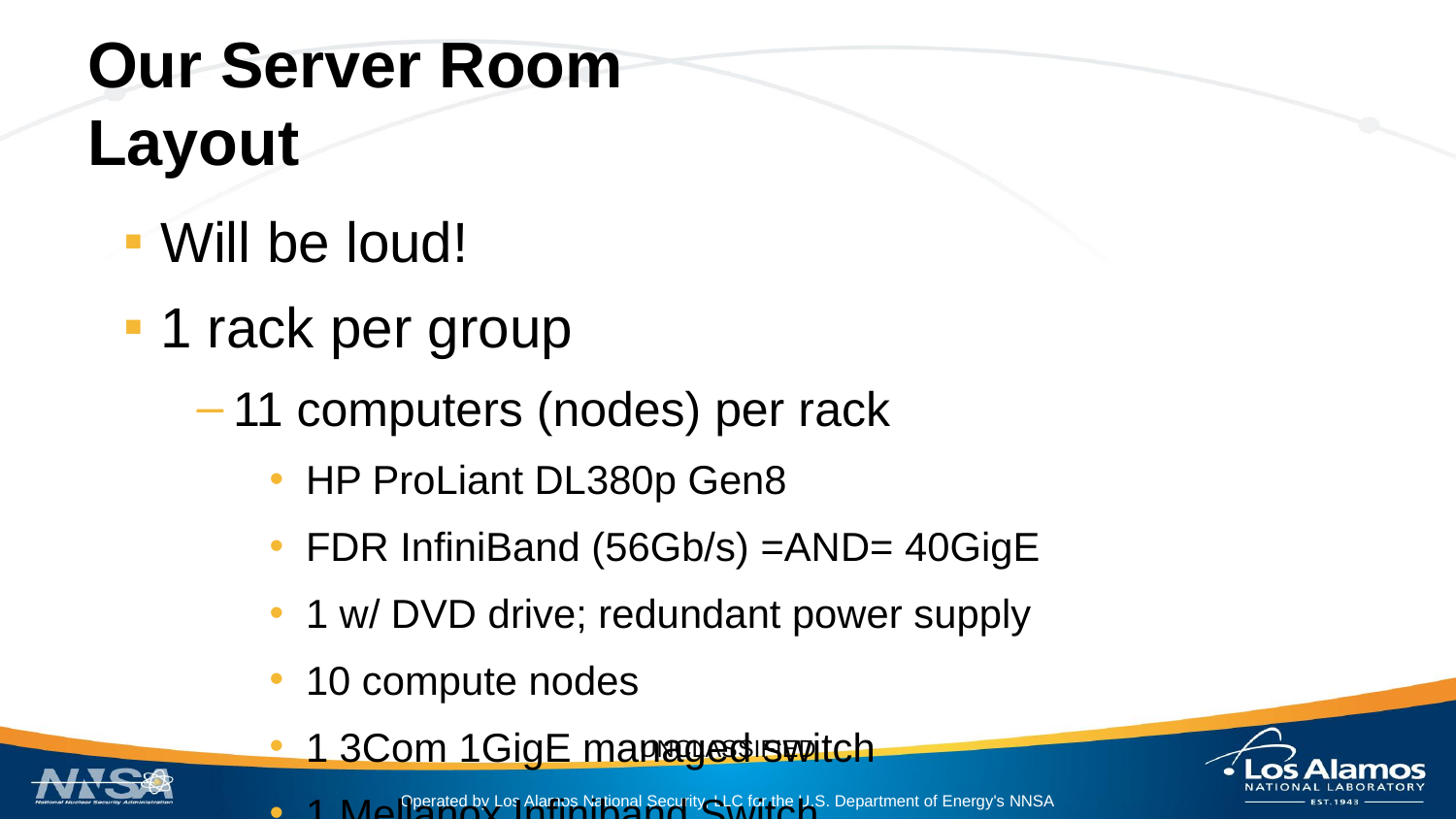

# Our Server Room
Layout
Will be loud!
1 rack per group
11 computers (nodes) per rack
HP ProLiant DL380p Gen8
FDR InfiniBand (56Gb/s) =AND= 40GigE
1 w/ DVD drive; redundant power supply
10 compute nodes
1 3Com 1GigE managed switch
1 Mellanox Infiniband Switch